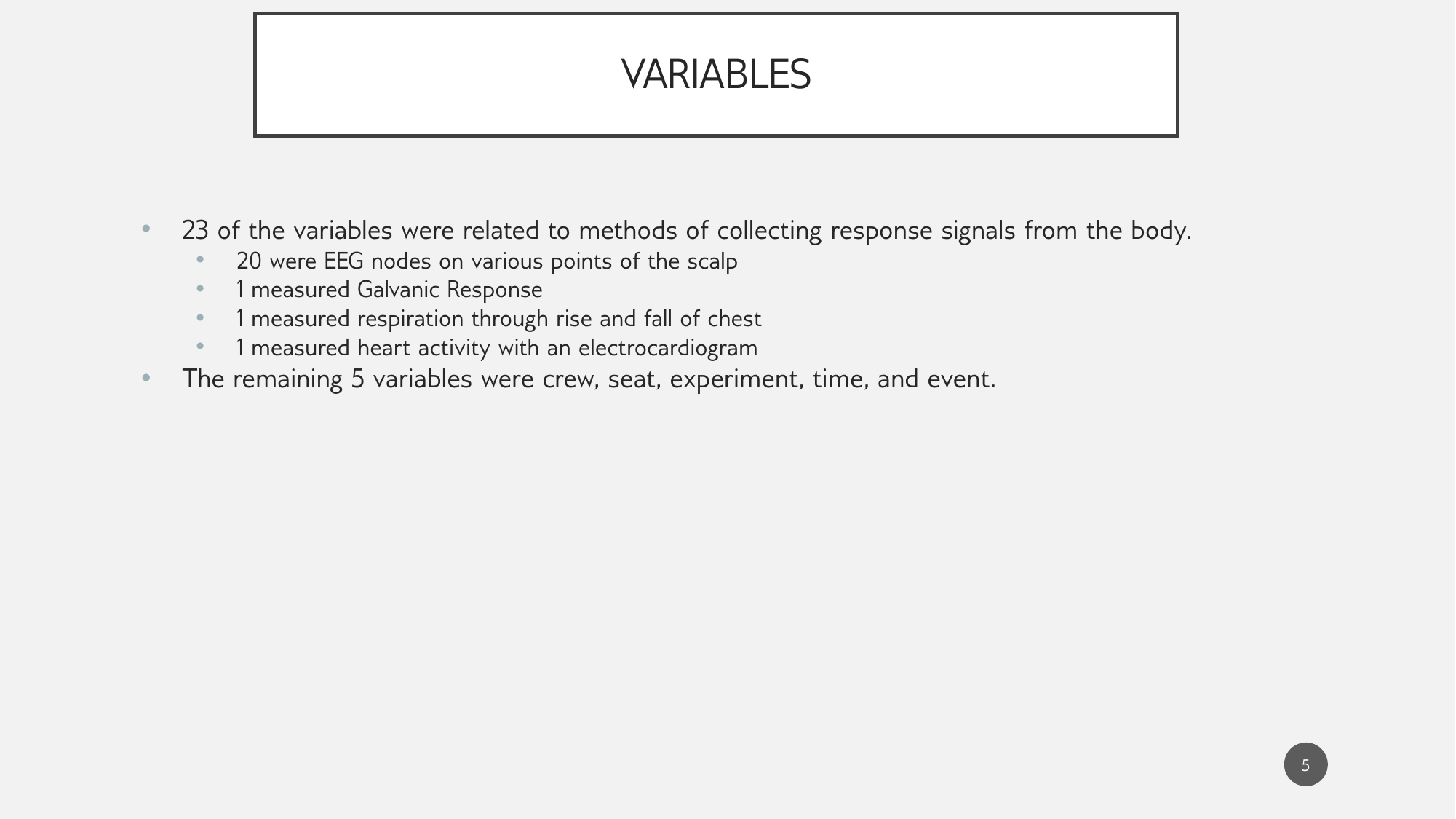

# VARIABLES
23 of the variables were related to methods of collecting response signals from the body.
20 were EEG nodes on various points of the scalp
1 measured Galvanic Response
1 measured respiration through rise and fall of chest
1 measured heart activity with an electrocardiogram
The remaining 5 variables were crew, seat, experiment, time, and event.
5